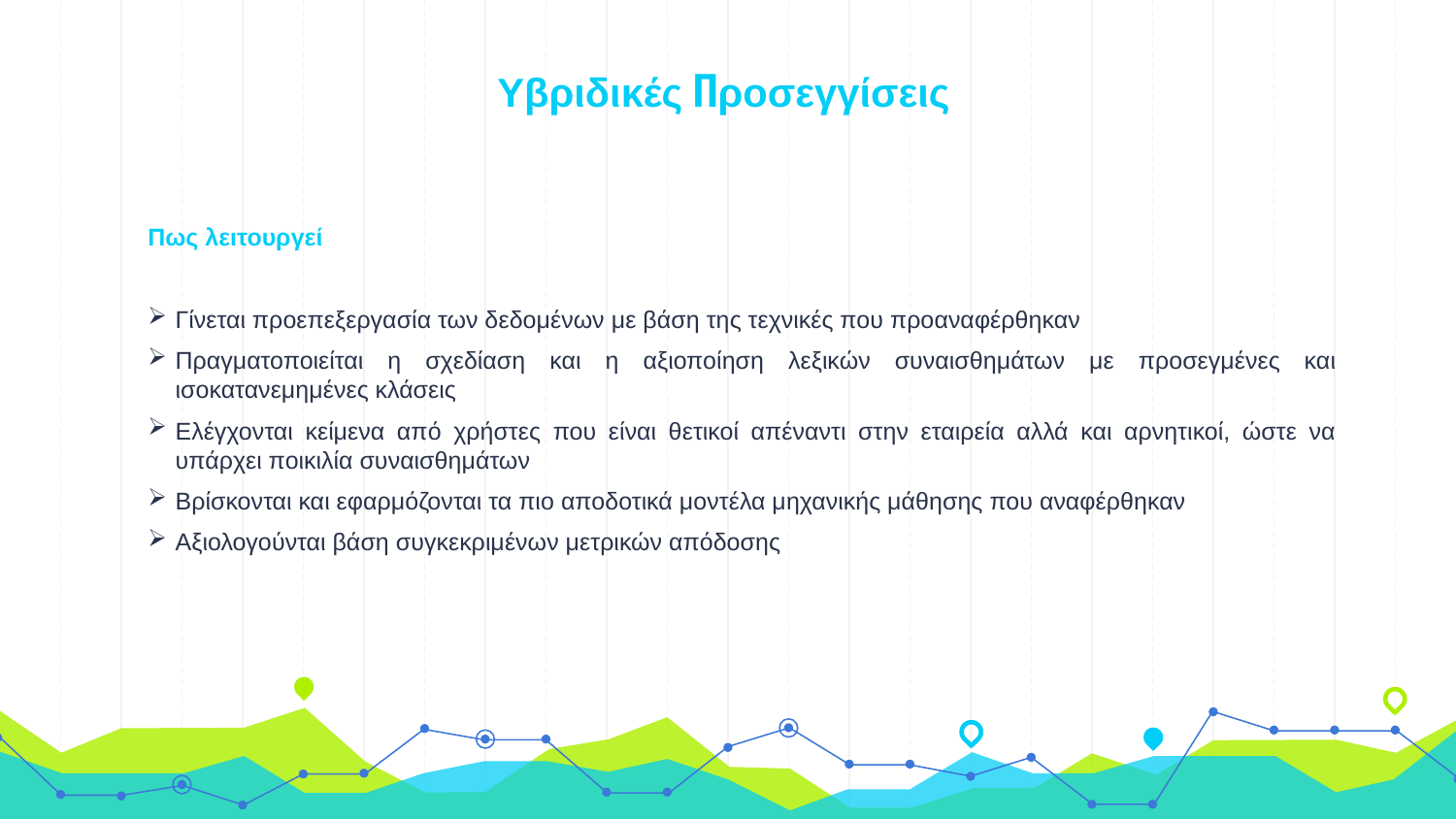

# Υβριδικές Προσεγγίσεις
Πως λειτουργεί

Γίνεται προεπεξεργασία των δεδομένων με βάση της τεχνικές που προαναφέρθηκαν
Πραγματοποιείται η σχεδίαση και η αξιοποίηση λεξικών συναισθημάτων με προσεγμένες και ισοκατανεμημένες κλάσεις
Ελέγχονται κείμενα από χρήστες που είναι θετικοί απέναντι στην εταιρεία αλλά και αρνητικοί, ώστε να υπάρχει ποικιλία συναισθημάτων
Βρίσκονται και εφαρμόζονται τα πιο αποδοτικά μοντέλα μηχανικής μάθησης που αναφέρθηκαν
Αξιολογούνται βάση συγκεκριμένων μετρικών απόδοσης